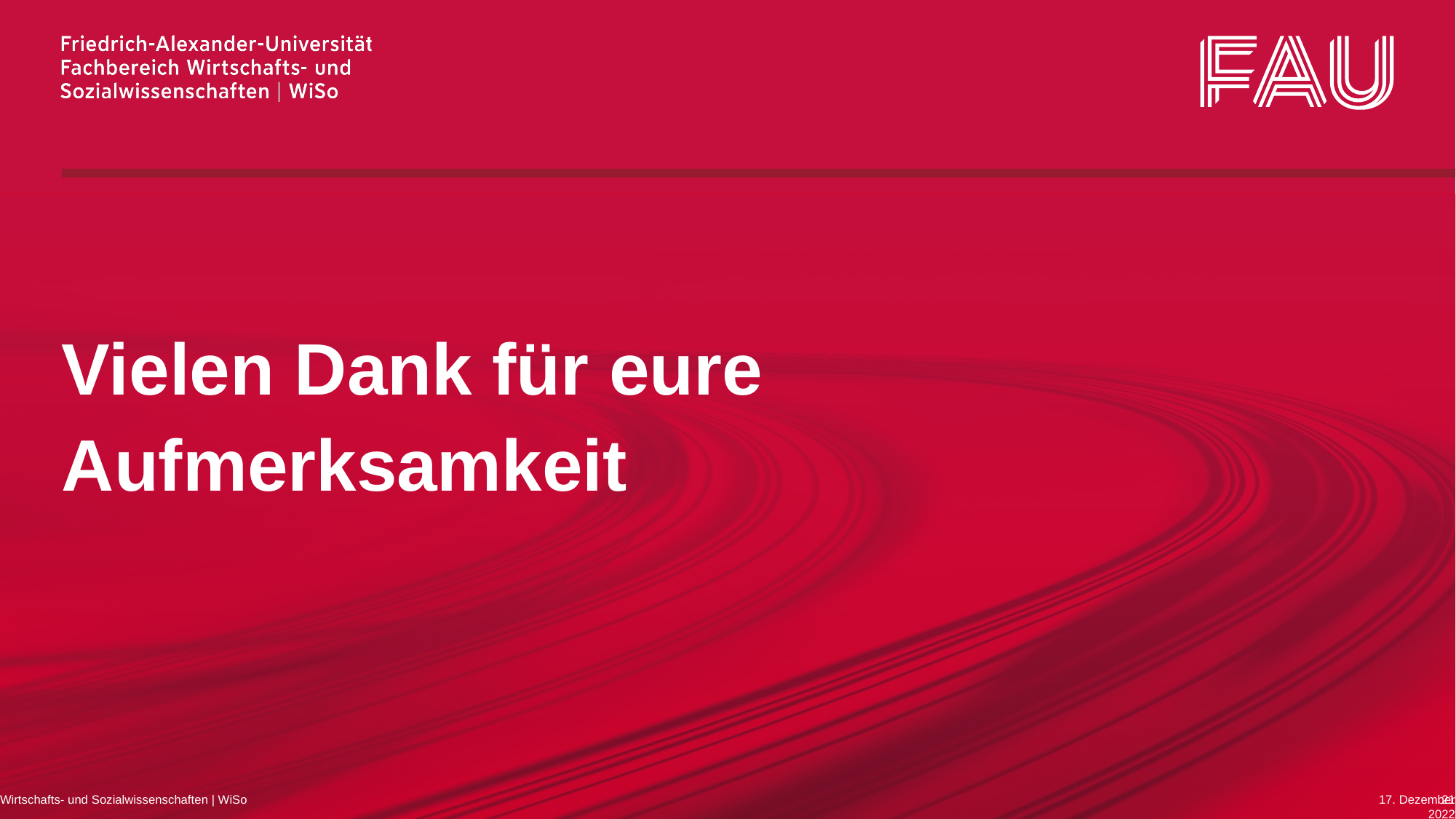

Vielen Dank für eure
Aufmerksamkeit
Wirtschafts- und Sozialwissenschaften | WiSo
17. Dezember 2022
21